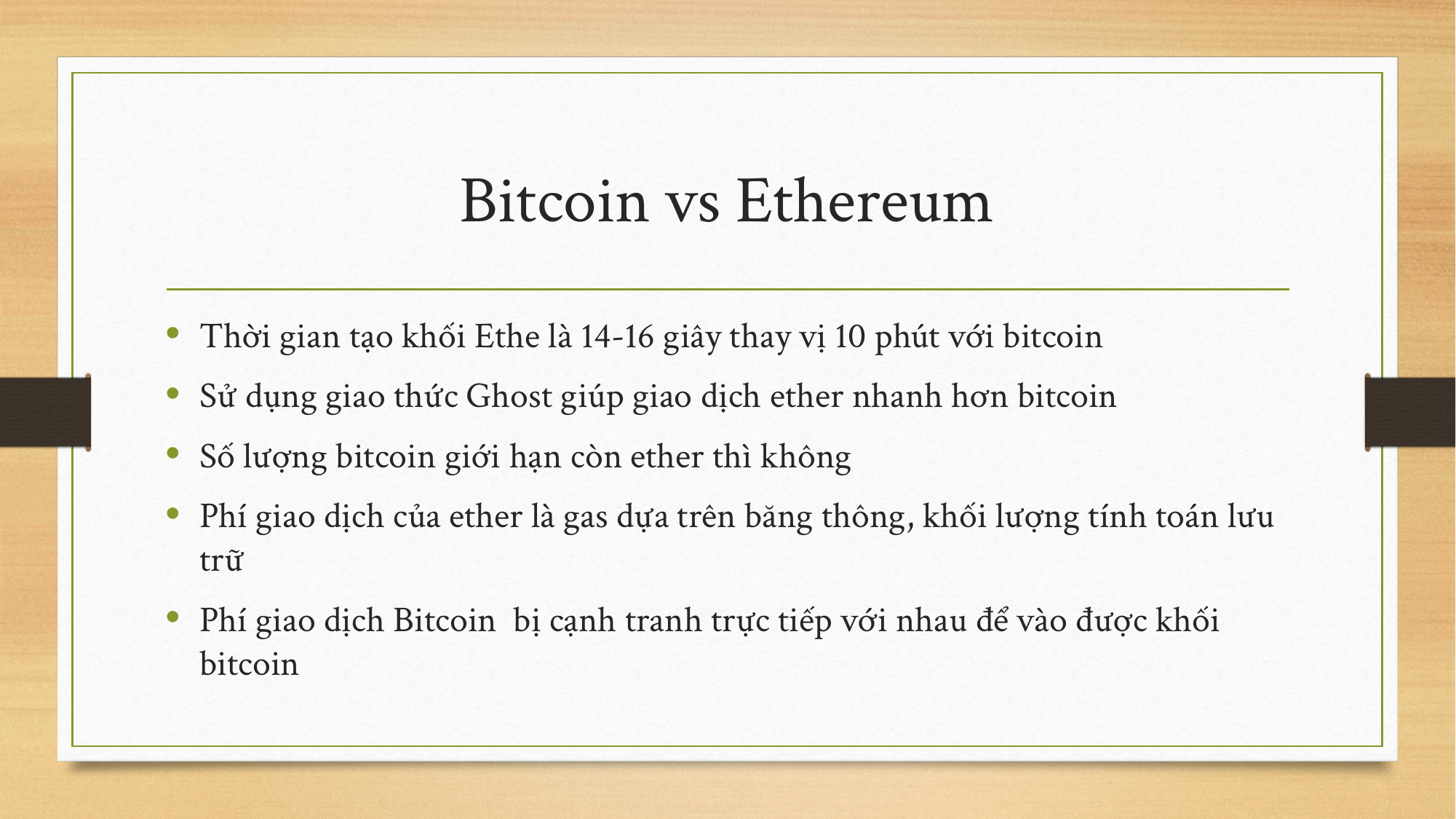

# Bitcoin vs Ethereum
Thời gian tạo khối Ethe là 14-16 giây thay vị 10 phút với bitcoin
Sử dụng giao thức Ghost giúp giao dịch ether nhanh hơn bitcoin
Số lượng bitcoin giới hạn còn ether thì không
Phí giao dịch của ether là gas dựa trên băng thông, khối lượng tính toán lưu trữ
Phí giao dịch Bitcoin  bị cạnh tranh trực tiếp với nhau để vào được khối bitcoin